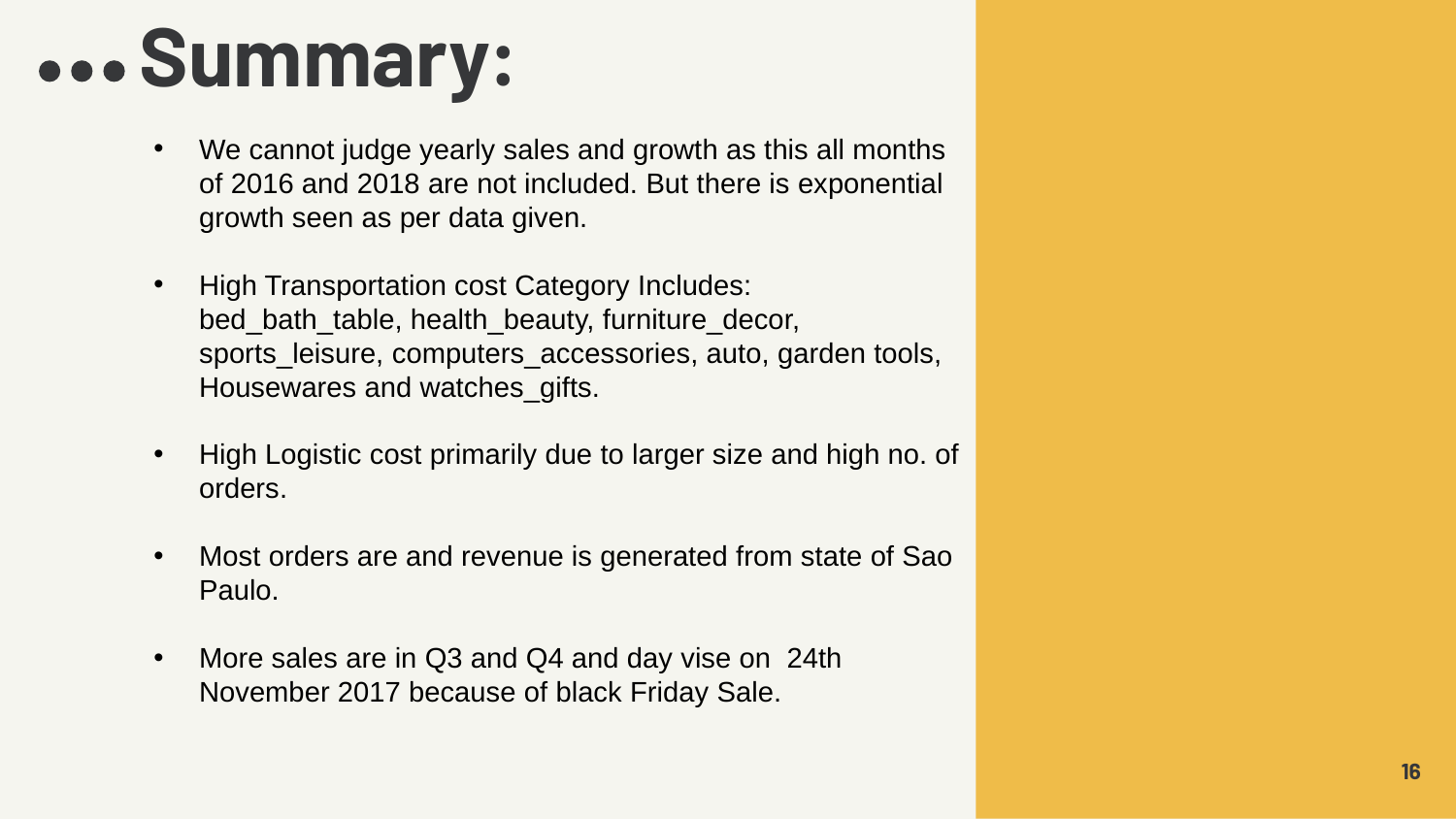

# Summary:
We cannot judge yearly sales and growth as this all months of 2016 and 2018 are not included. But there is exponential growth seen as per data given.

High Transportation cost Category Includes: bed_bath_table, health_beauty, furniture_decor, sports_leisure, computers_accessories, auto, garden tools,  Housewares and watches_gifts.

High Logistic cost primarily due to larger size and high no. of orders.

Most orders are and revenue is generated from state of Sao Paulo.

More sales are in Q3 and Q4 and day vise on  24th November 2017 because of black Friday Sale.

16